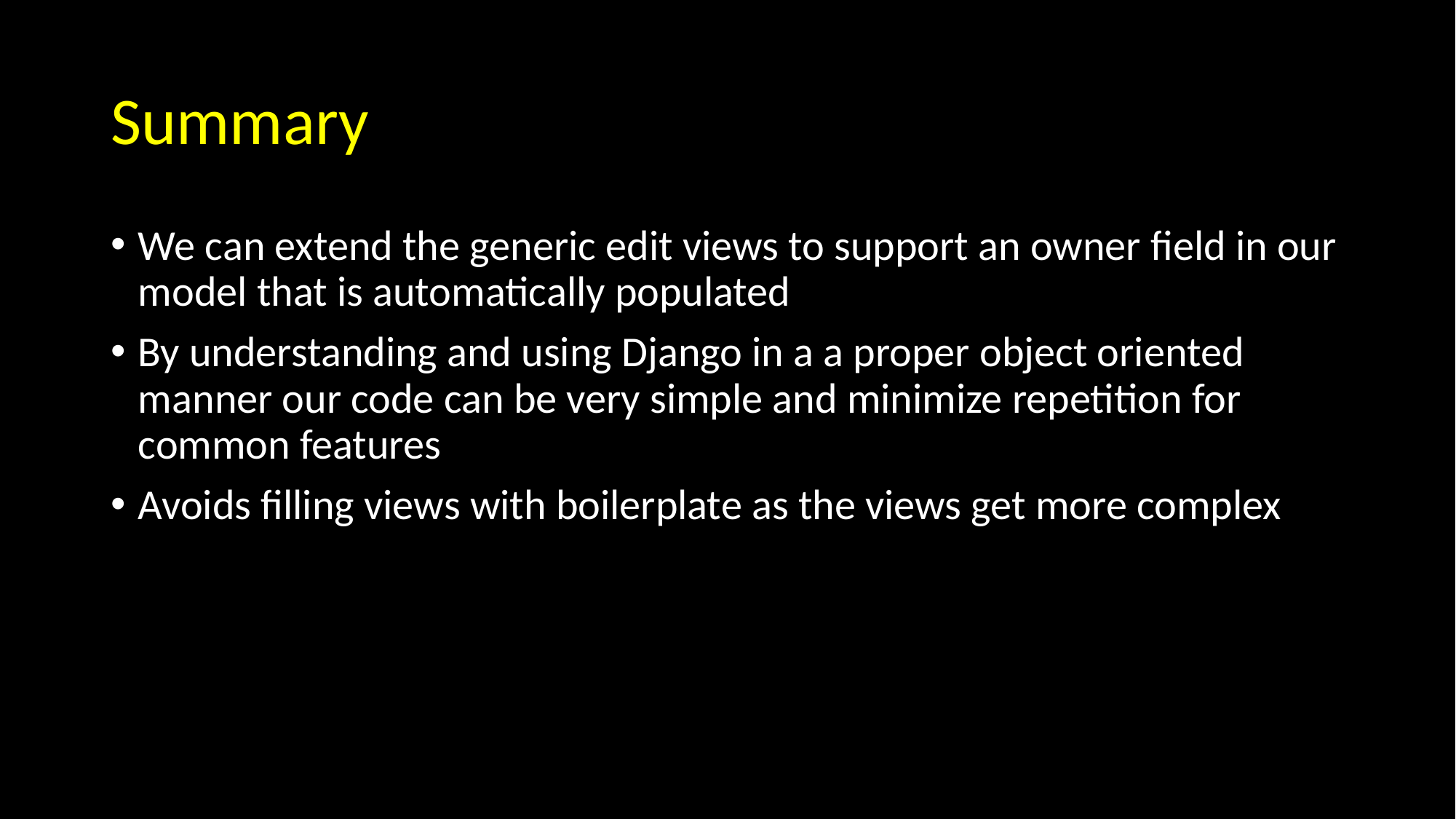

# Summary
We can extend the generic edit views to support an owner field in our model that is automatically populated
By understanding and using Django in a a proper object oriented manner our code can be very simple and minimize repetition for common features
Avoids filling views with boilerplate as the views get more complex